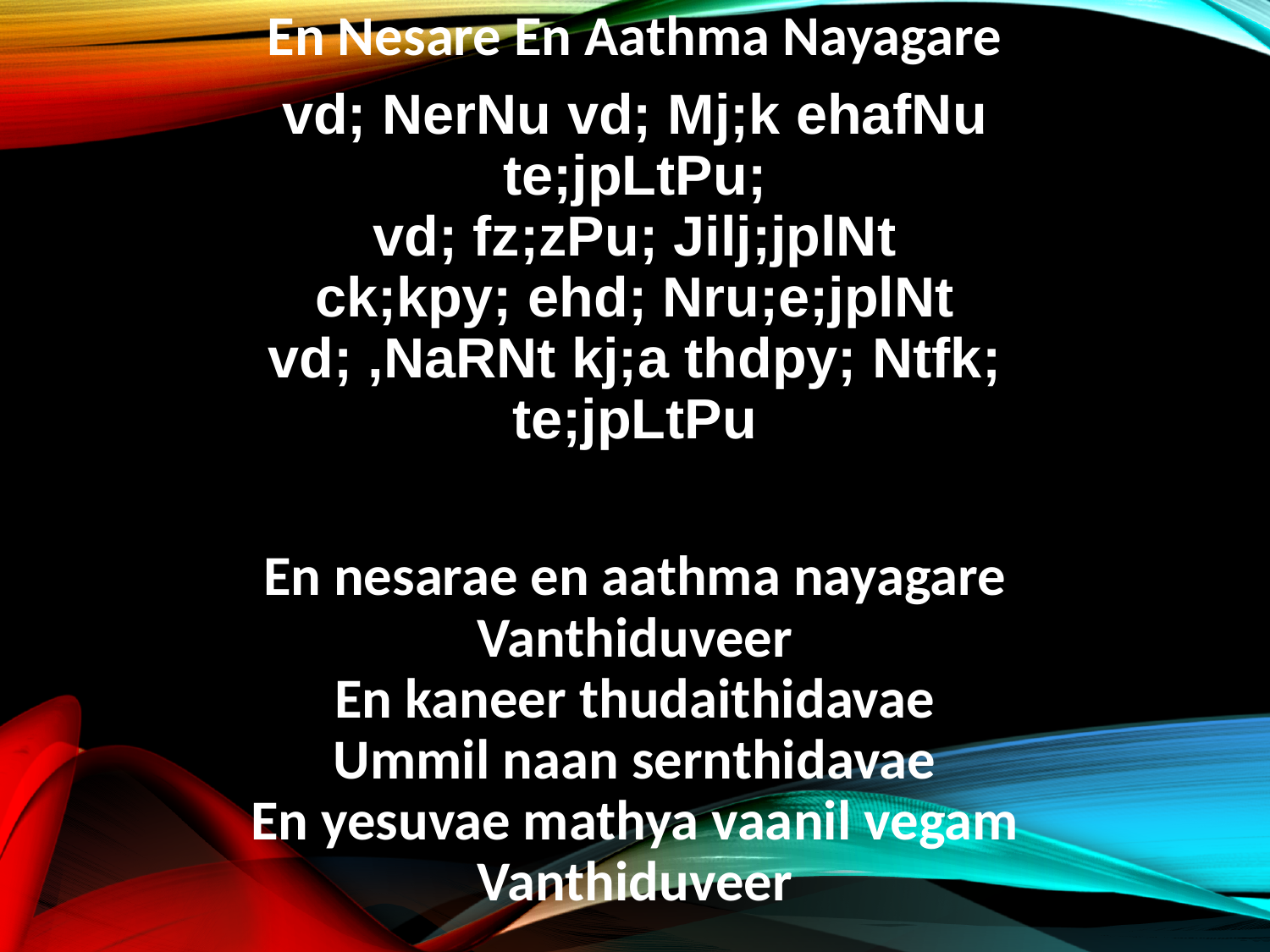

En Nesare En Aathma Nayagare
vd; NerNu vd; Mj;k ehafNu
te;jpLtPu;
vd; fz;zPu; Jilj;jplNt
ck;kpy; ehd; Nru;e;jplNt
vd; ,NaRNt kj;a thdpy; Ntfk;
te;jpLtPu

En nesarae en aathma nayagare
Vanthiduveer
En kaneer thudaithidavae
Ummil naan sernthidavae
En yesuvae mathya vaanil vegam
Vanthiduveer